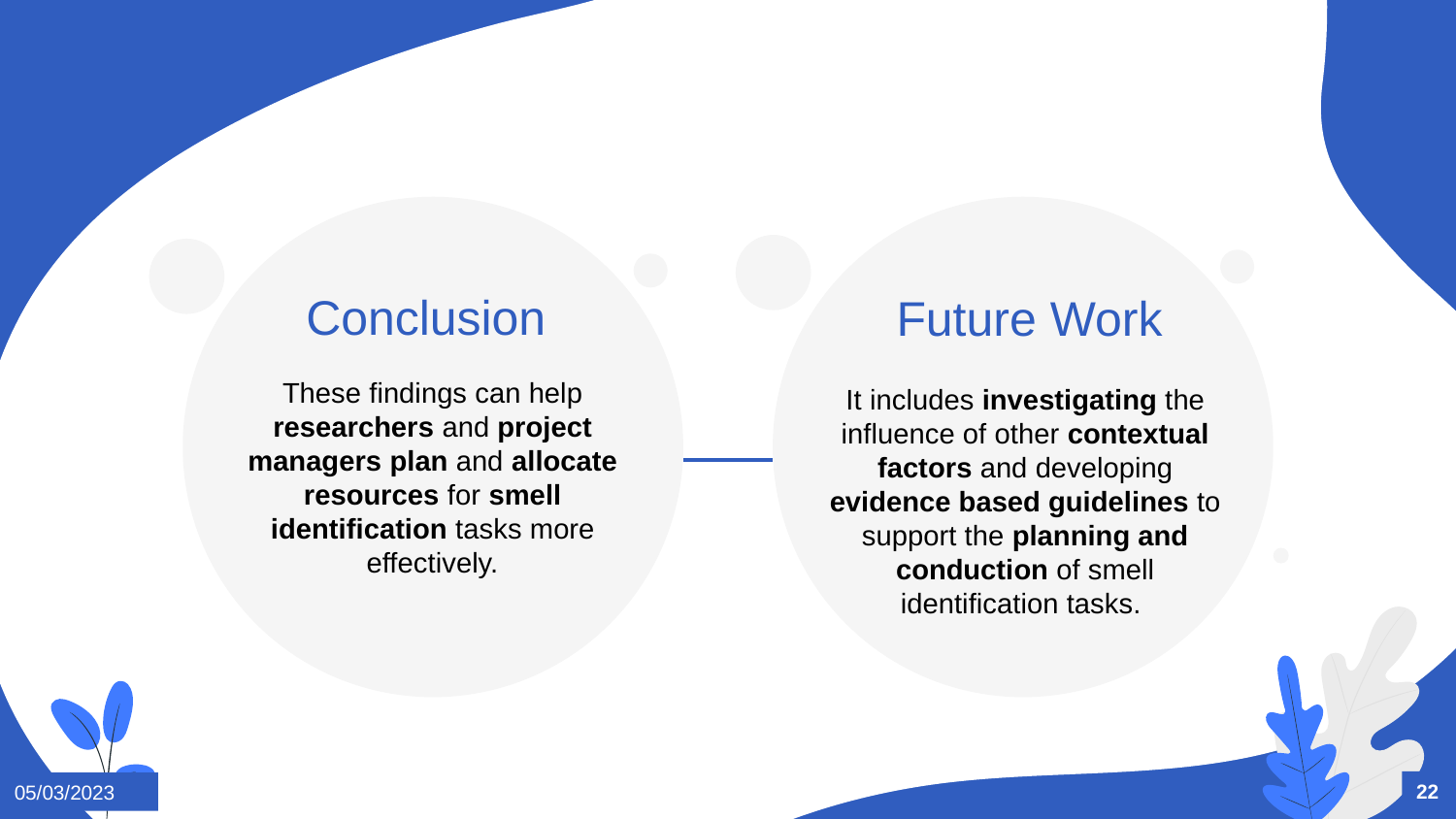

Conclusion
Future Work
These findings can help researchers and project managers plan and allocate resources for smell identification tasks more effectively.
It includes investigating the influence of other contextual factors and developing evidence based guidelines to support the planning and conduction of smell identification tasks.

22
05/03/2023